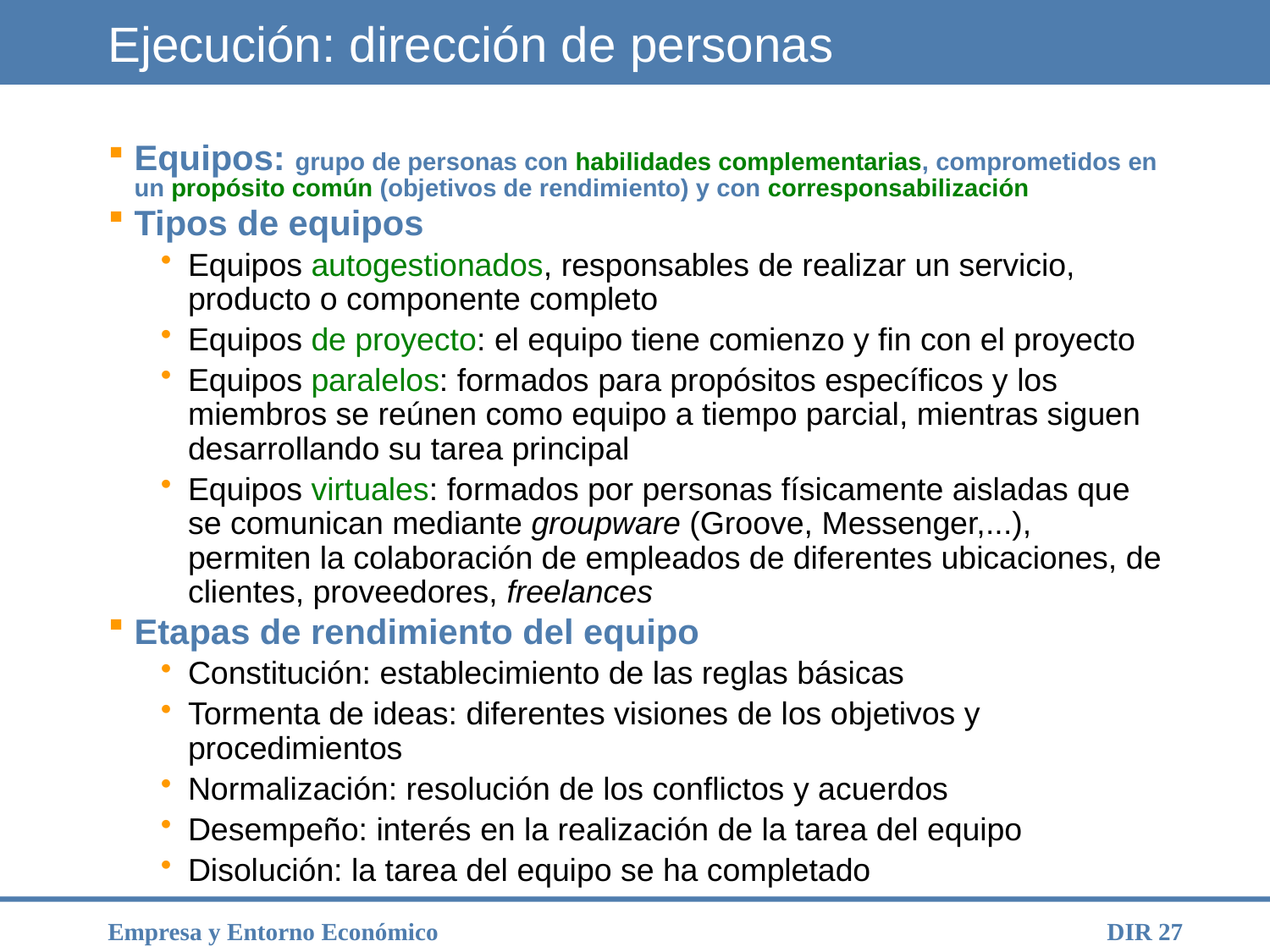

# Ejecución: dirección de personas
Equipos: grupo de personas con habilidades complementarias, comprometidos en un propósito común (objetivos de rendimiento) y con corresponsabilización
Tipos de equipos
Equipos autogestionados, responsables de realizar un servicio, producto o componente completo
Equipos de proyecto: el equipo tiene comienzo y fin con el proyecto
Equipos paralelos: formados para propósitos específicos y los miembros se reúnen como equipo a tiempo parcial, mientras siguen desarrollando su tarea principal
Equipos virtuales: formados por personas físicamente aisladas que se comunican mediante groupware (Groove, Messenger,...), permiten la colaboración de empleados de diferentes ubicaciones, de clientes, proveedores, freelances
Etapas de rendimiento del equipo
Constitución: establecimiento de las reglas básicas
Tormenta de ideas: diferentes visiones de los objetivos y procedimientos
Normalización: resolución de los conflictos y acuerdos
Desempeño: interés en la realización de la tarea del equipo
Disolución: la tarea del equipo se ha completado